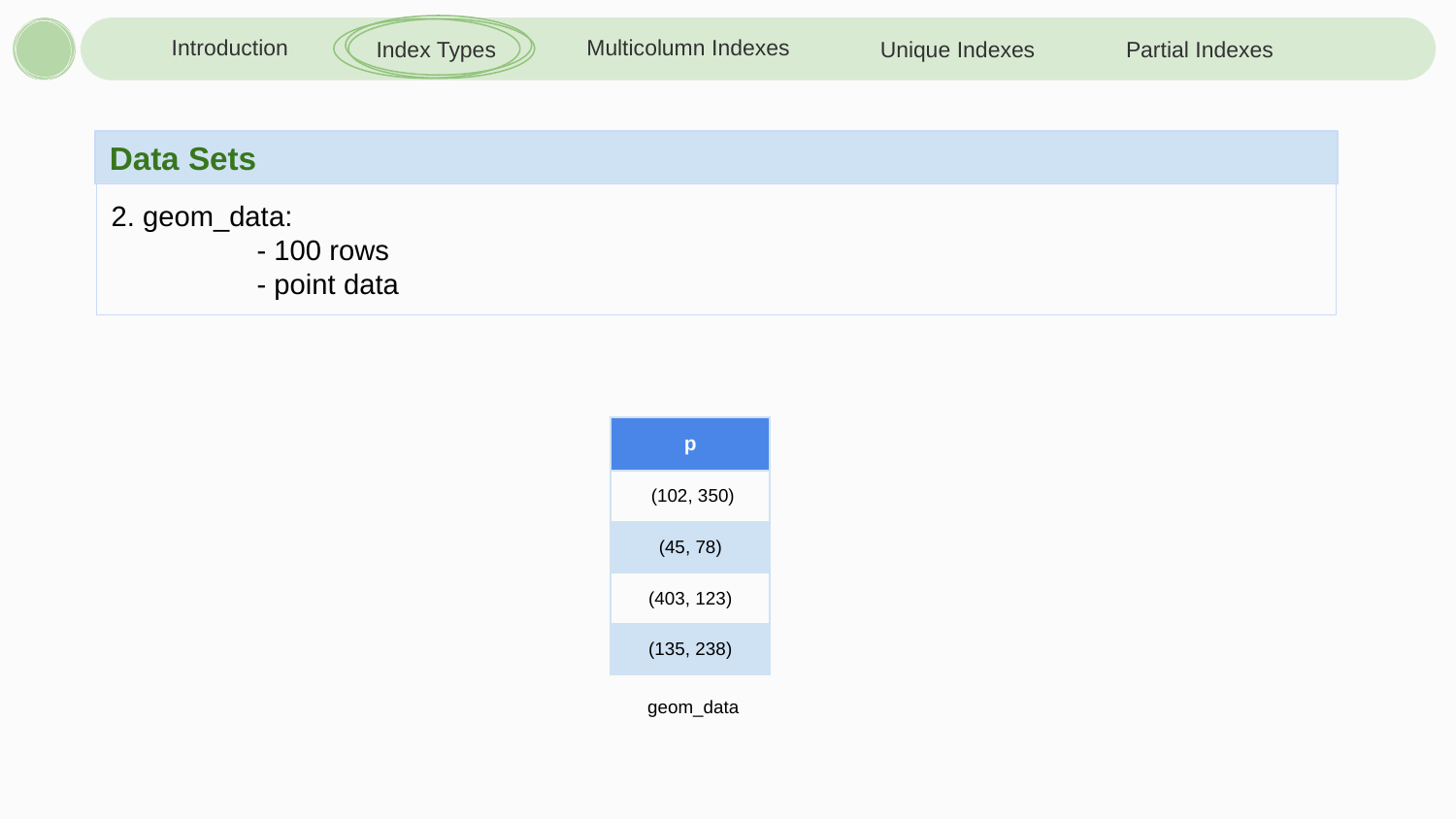

Introduction
Multicolumn Indexes
Index Types
Unique Indexes
Partial Indexes
Data Sets
2. geom_data:
- 100 rows
- point data
| p |
| --- |
| (102, 350) |
| (45, 78) |
| (403, 123) |
| (135, 238) |
geom_data